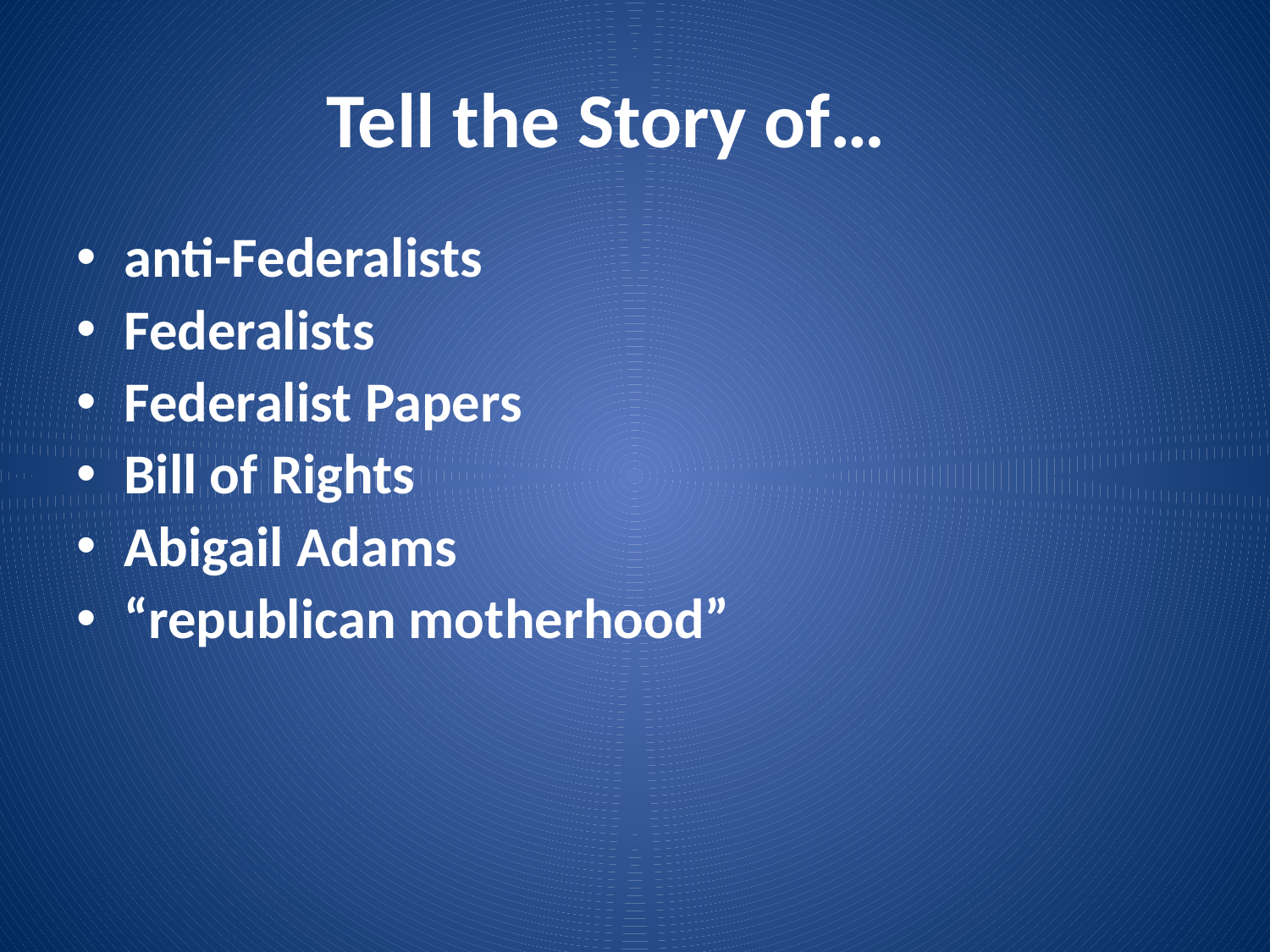

# Tell the Story of…
anti-Federalists
Federalists
Federalist Papers
Bill of Rights
Abigail Adams
“republican motherhood”